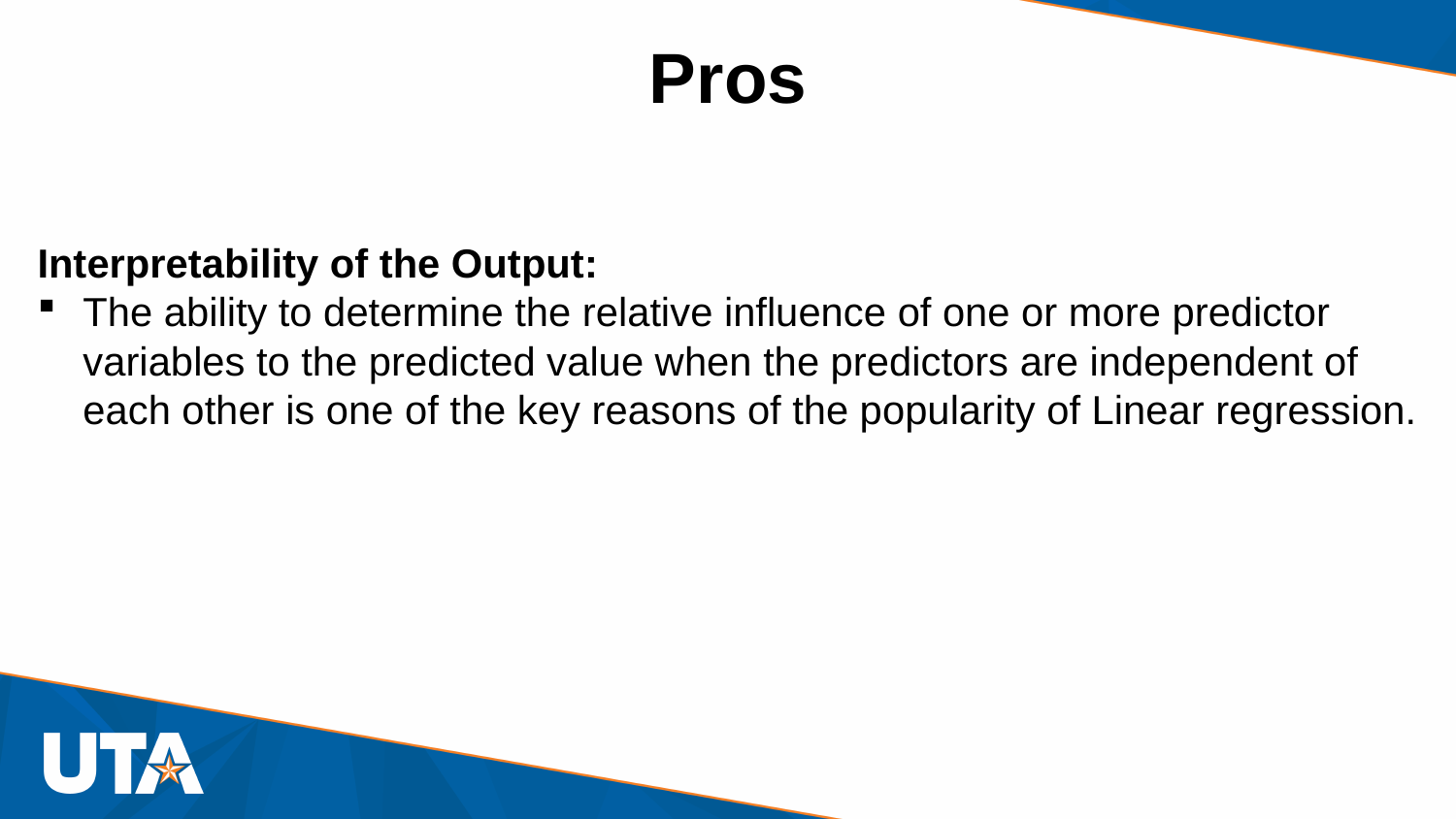

# Pros
Interpretability of the Output:
The ability to determine the relative influence of one or more predictor variables to the predicted value when the predictors are independent of each other is one of the key reasons of the popularity of Linear regression.